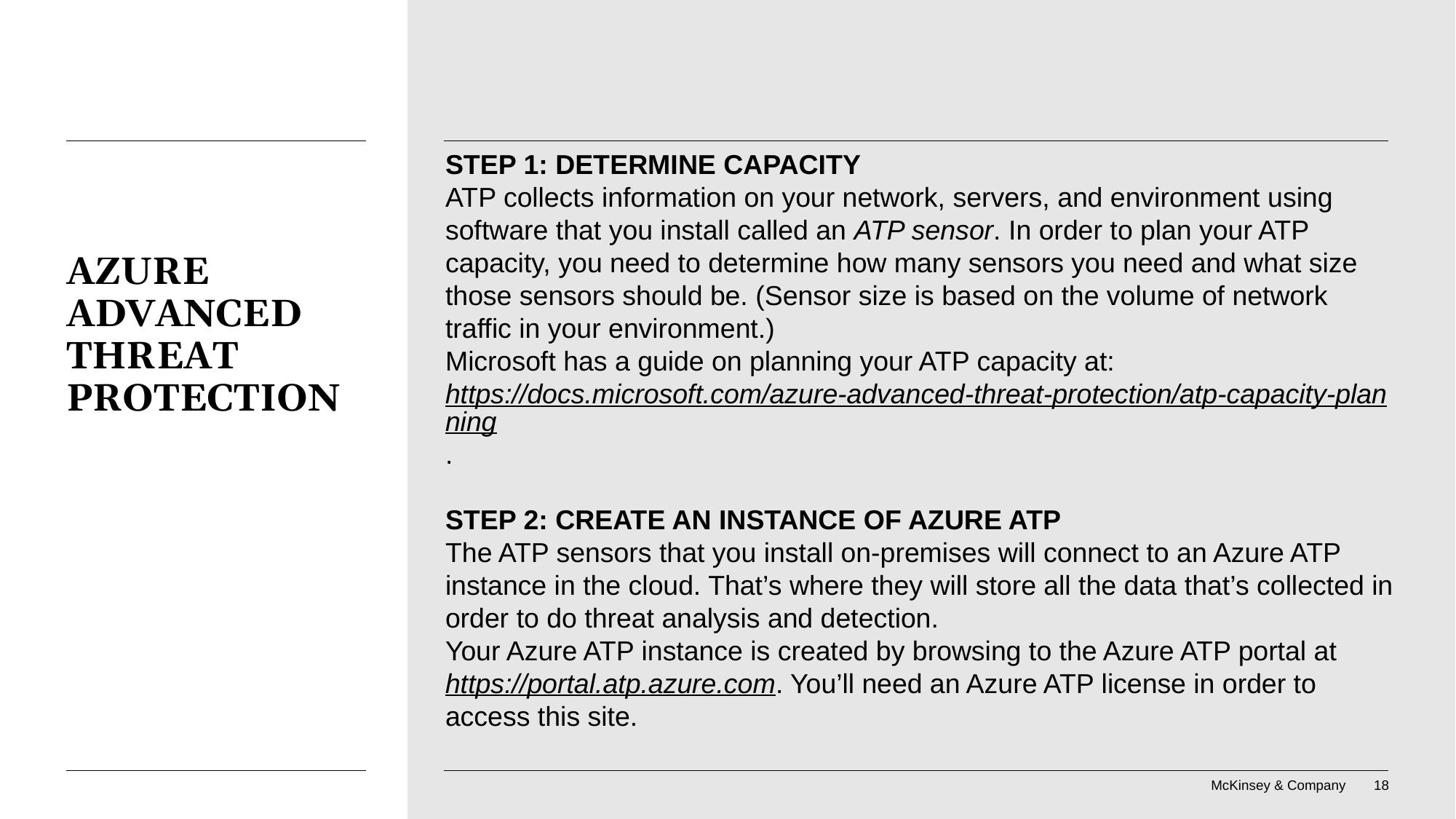

Step 1: Determine Capacity
ATP collects information on your network, servers, and environment using software that you install called an ATP sensor. In order to plan your ATP capacity, you need to determine how many sensors you need and what size those sensors should be. (Sensor size is based on the volume of network traffic in your environment.)
Microsoft has a guide on planning your ATP capacity at: https://docs.microsoft.com/azure-advanced-threat-protection/atp-capacity-planning.

Step 2: Create an Instance of Azure ATP
The ATP sensors that you install on-premises will connect to an Azure ATP instance in the cloud. That’s where they will store all the data that’s collected in order to do threat analysis and detection.
Your Azure ATP instance is created by browsing to the Azure ATP portal at https://portal.atp.azure.com. You’ll need an Azure ATP license in order to access this site.

# Azure Advanced Threat Protection